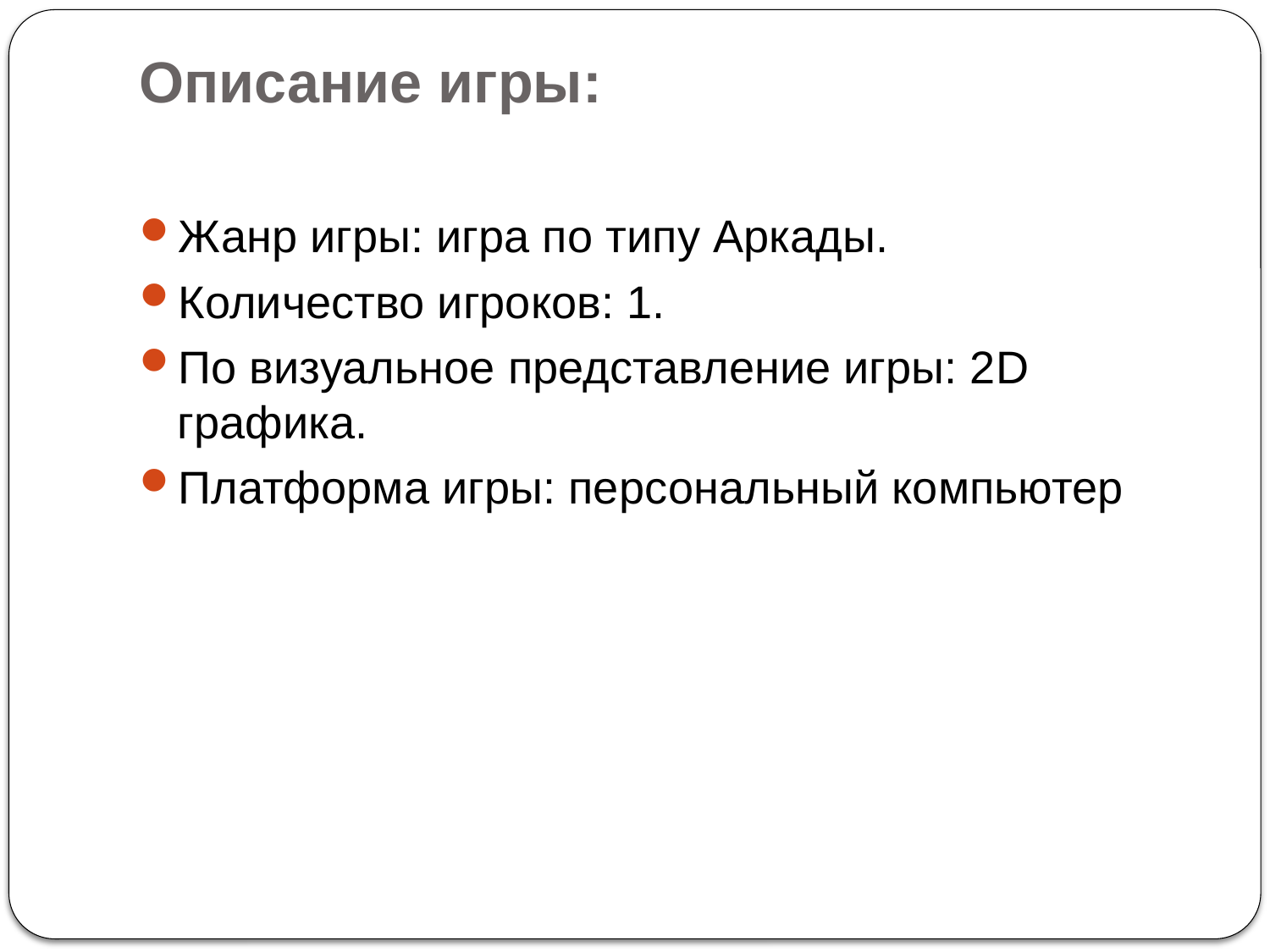

# Описание игры:
Жанр игры: игра по типу Аркады.
Количество игроков: 1.
По визуальное представление игры: 2D графика.
Платформа игры: персональный компьютер